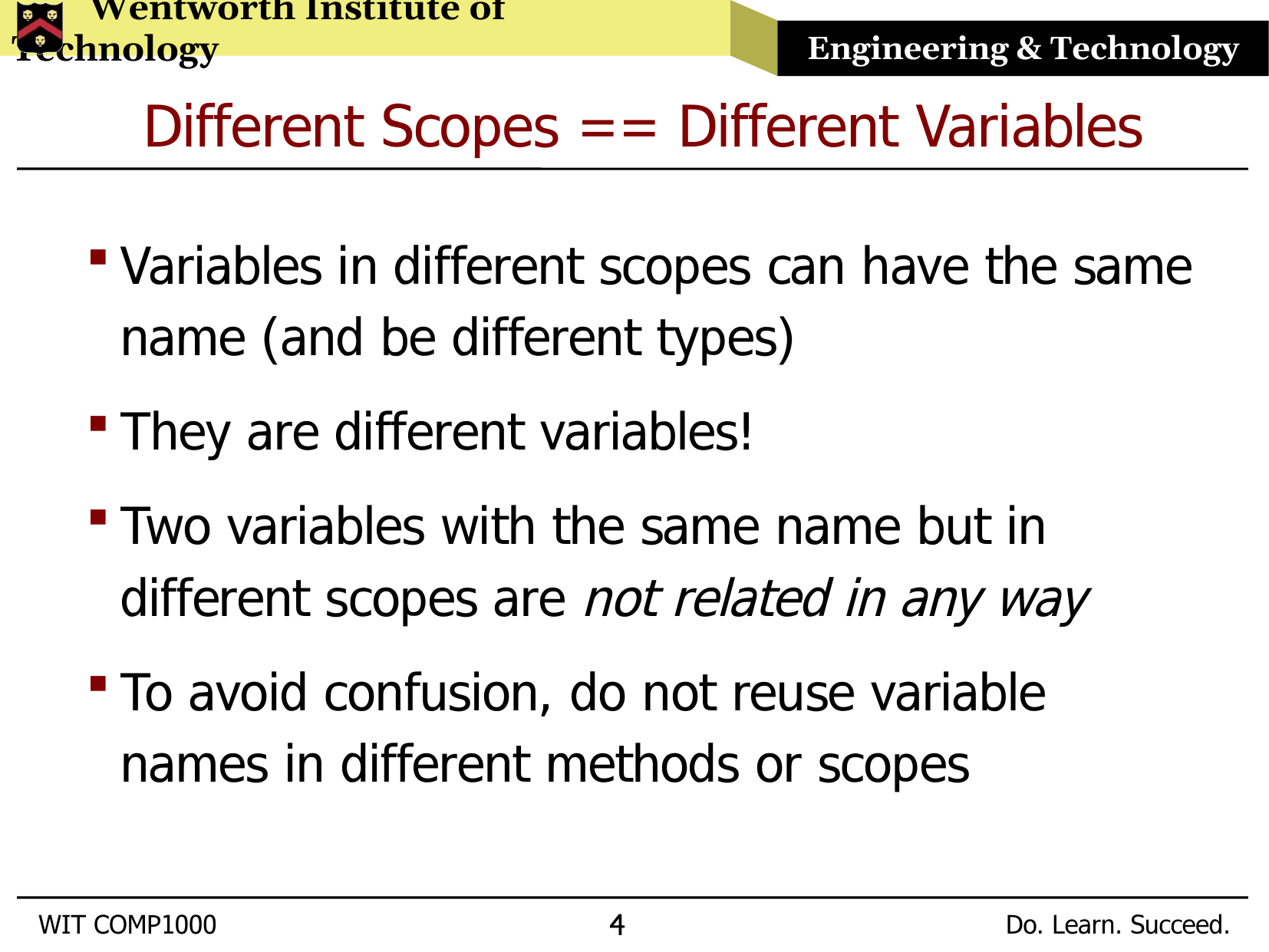

# Different Scopes == Different Variables
Variables in different scopes can have the same name (and be different types)
They are different variables!
Two variables with the same name but in different scopes are not related in any way
To avoid confusion, do not reuse variable names in different methods or scopes